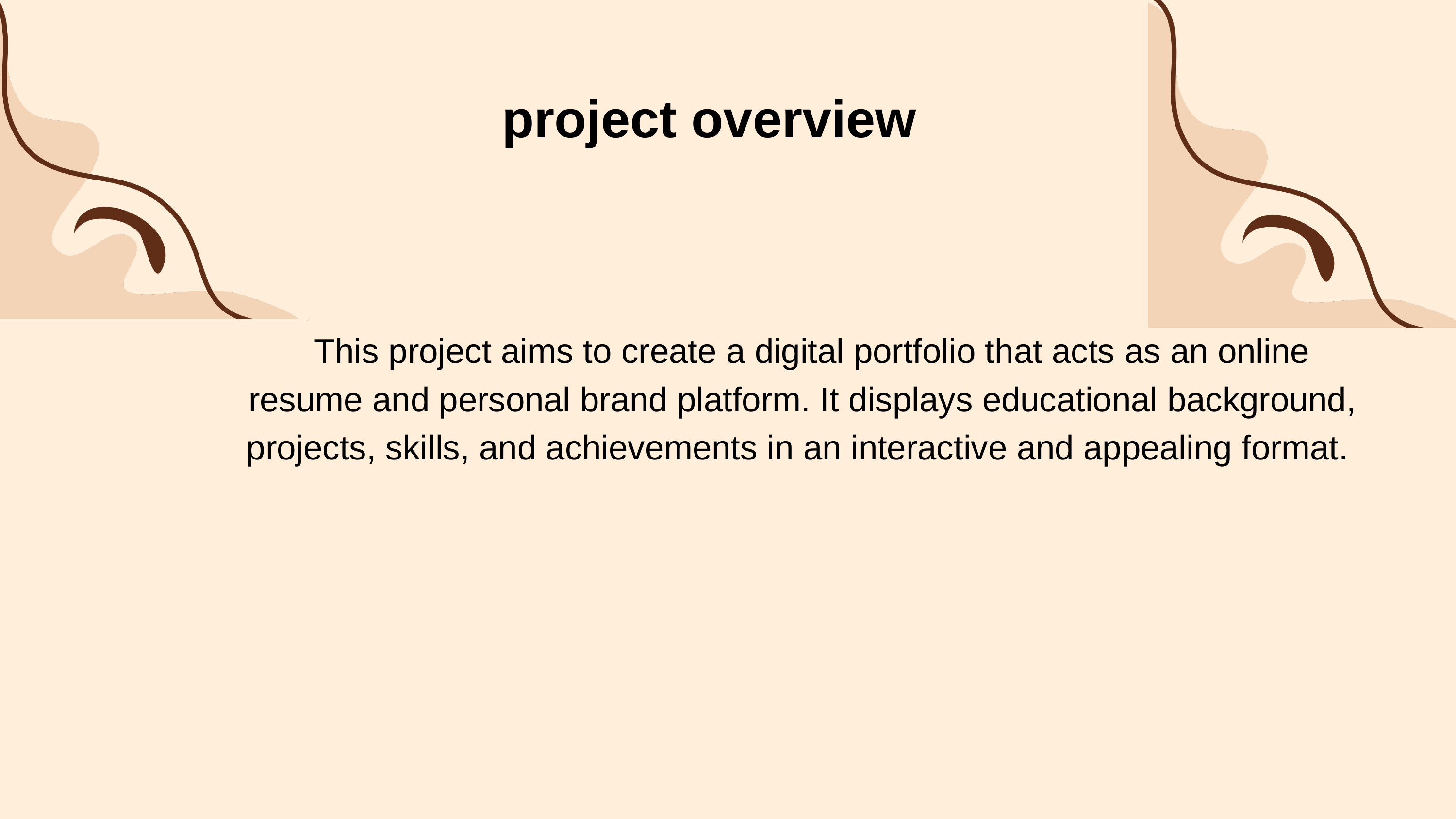

project overview
                              This project aims to create a digital portfolio that acts as an online
                            resume and personal brand platform. It displays educational background,
                           projects, skills, and achievements in an interactive and appealing format.